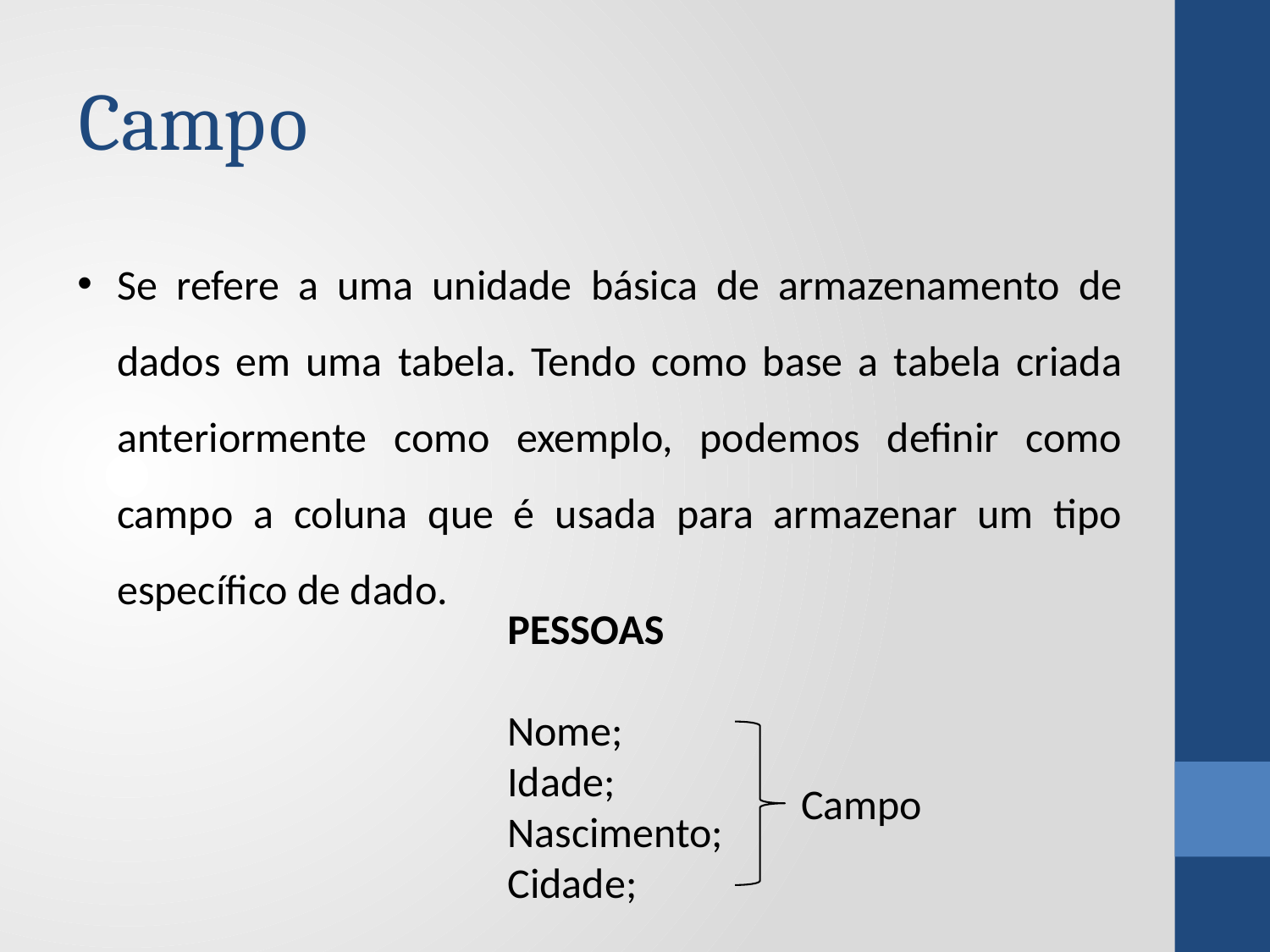

# Campo
Se refere a uma unidade básica de armazenamento de dados em uma tabela. Tendo como base a tabela criada anteriormente como exemplo, podemos definir como campo a coluna que é usada para armazenar um tipo específico de dado.
PESSOAS

Nome;
Idade;
Nascimento;
Cidade;

Campo